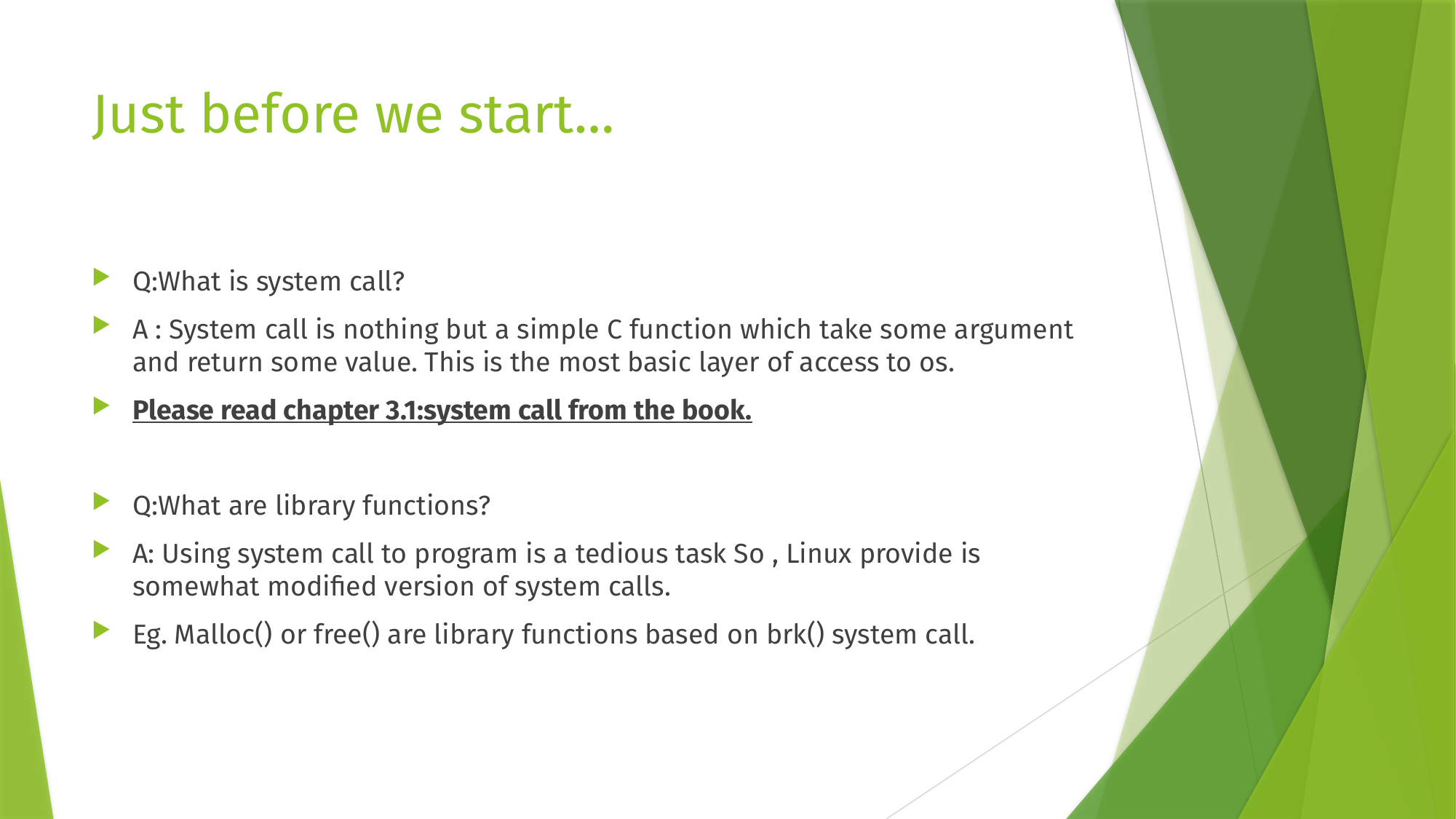

# Just before we start…
Q:What is system call?
A : System call is nothing but a simple C function which take some argument and return some value. This is the most basic layer of access to os.
Please read chapter 3.1:system call from the book.

Q:What are library functions?
A: Using system call to program is a tedious task So , Linux provide is somewhat modified version of system calls.
Eg. Malloc() or free() are library functions based on brk() system call.